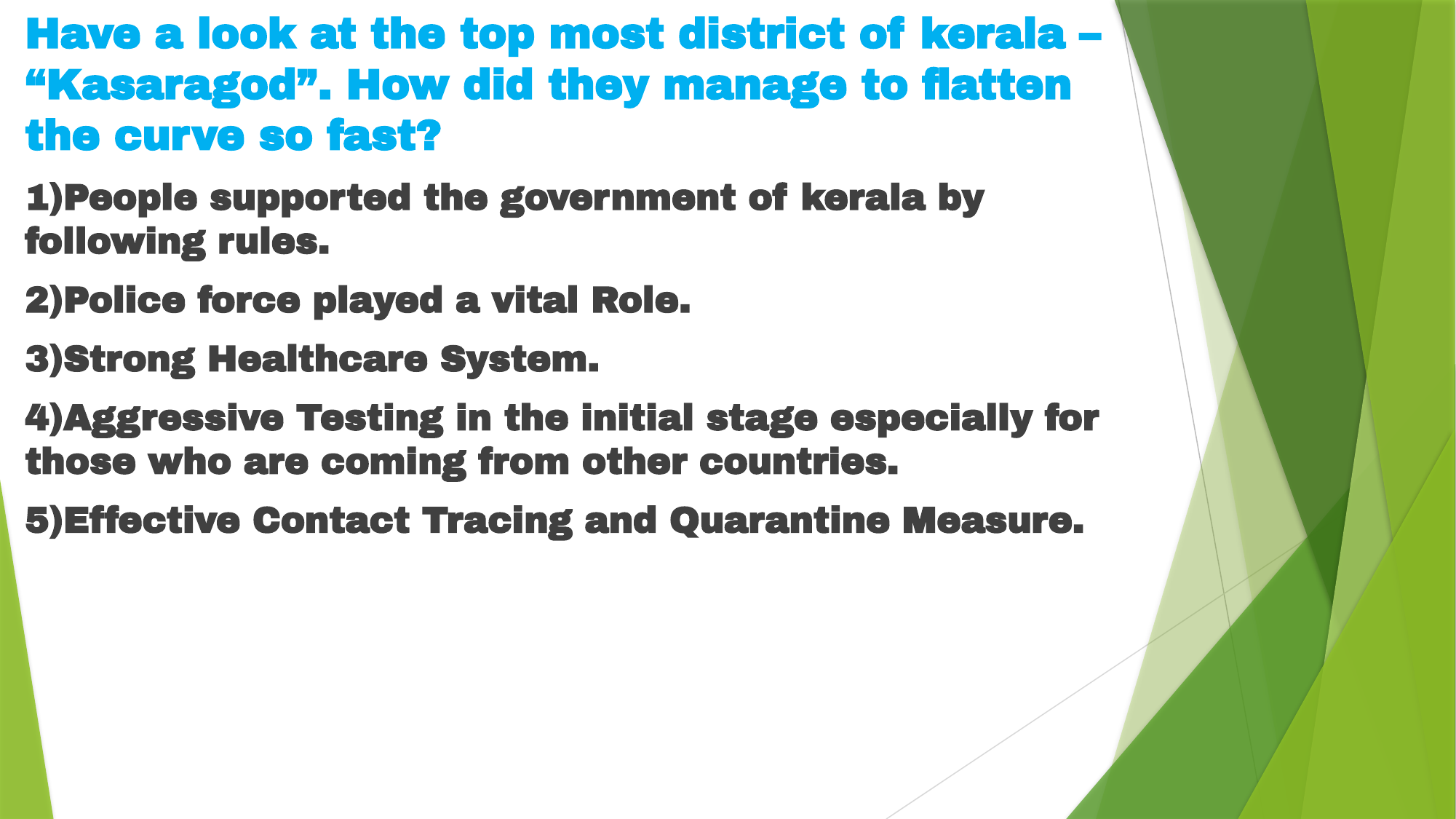

Have a look at the top most district of kerala – “Kasaragod”. How did they manage to flatten the curve so fast?
1)People supported the government of kerala by following rules.
2)Police force played a vital Role.
3)Strong Healthcare System.
4)Aggressive Testing in the initial stage especially for those who are coming from other countries.
5)Effective Contact Tracing and Quarantine Measure.